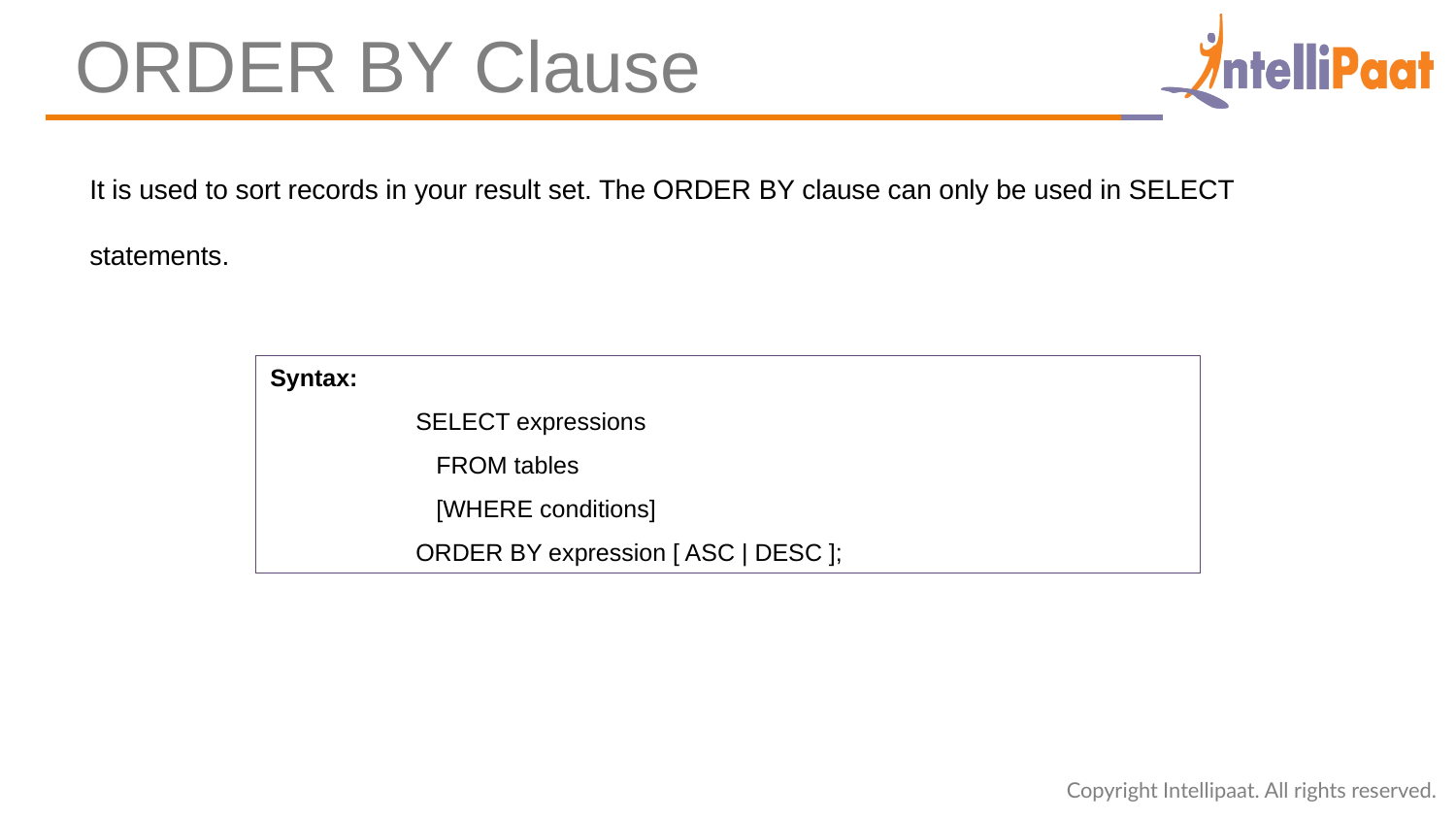

ORDER BY Clause
It is used to sort records in your result set. The ORDER BY clause can only be used in SELECT statements.
Syntax:
	SELECT expressions
	   FROM tables
	   [WHERE conditions]
	ORDER BY expression [ ASC | DESC ];